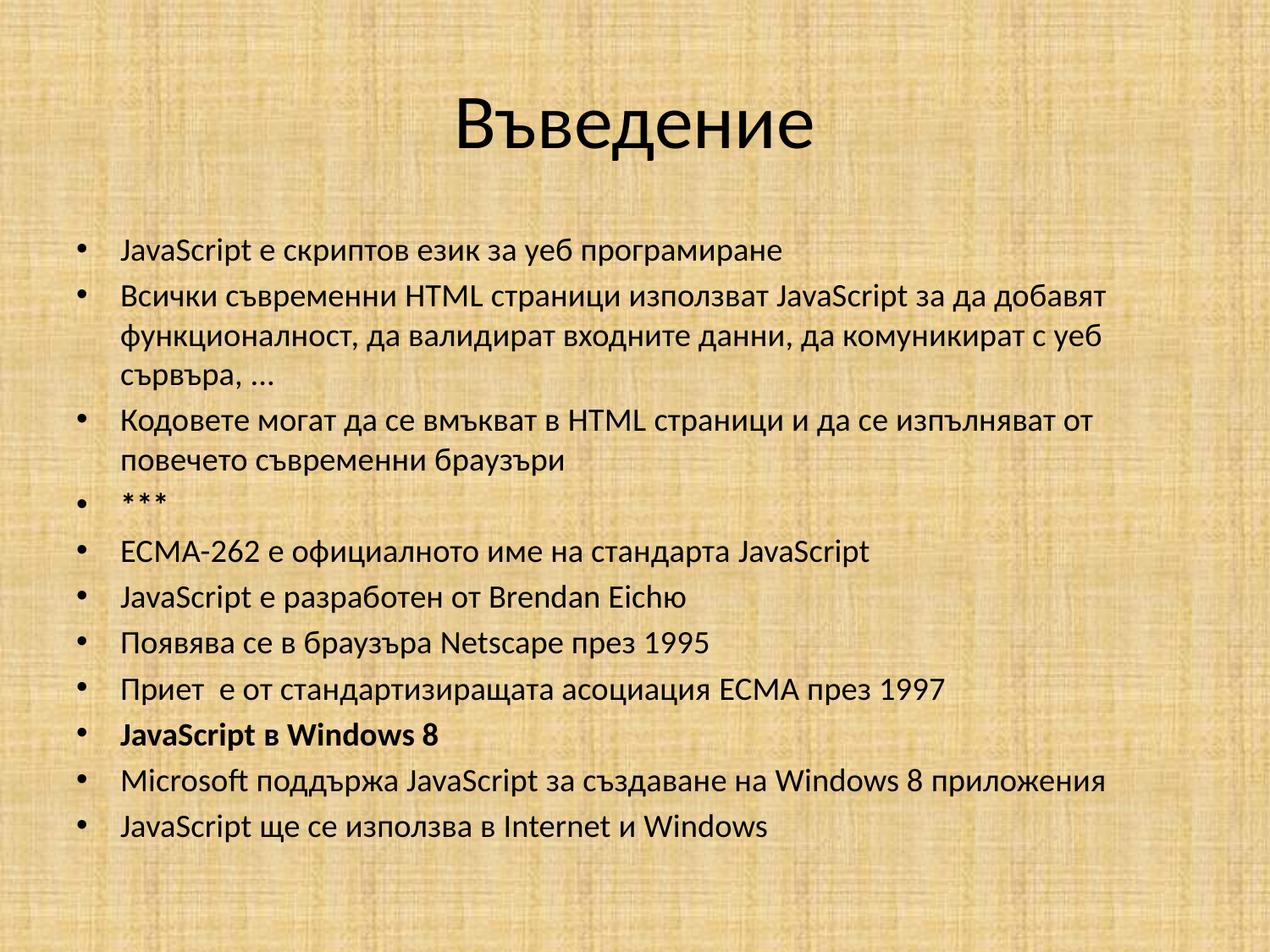

# Въведение
JavaScript е скриптов език за уеб програмиране
Всички съвременни HTML страници използват JavaScript за да добавят функционалност, да валидират входните данни, да комуникират с уеб сървъра, ...
Кодовете могат да се вмъкват в HTML страници и да се изпълняват от повечето съвременни браузъри
***
ECMA-262 е официалното име на стандарта JavaScript
JavaScript е разработен от Brendan Eichю
Появява се в браузъра Netscape през 1995
Приет  е от стандартизиращата асоциация ECMA през 1997
JavaScript в Windows 8
Microsoft поддържа JavaScript за създаване на Windows 8 приложения
JavaScript ще се използва в Internet и Windows